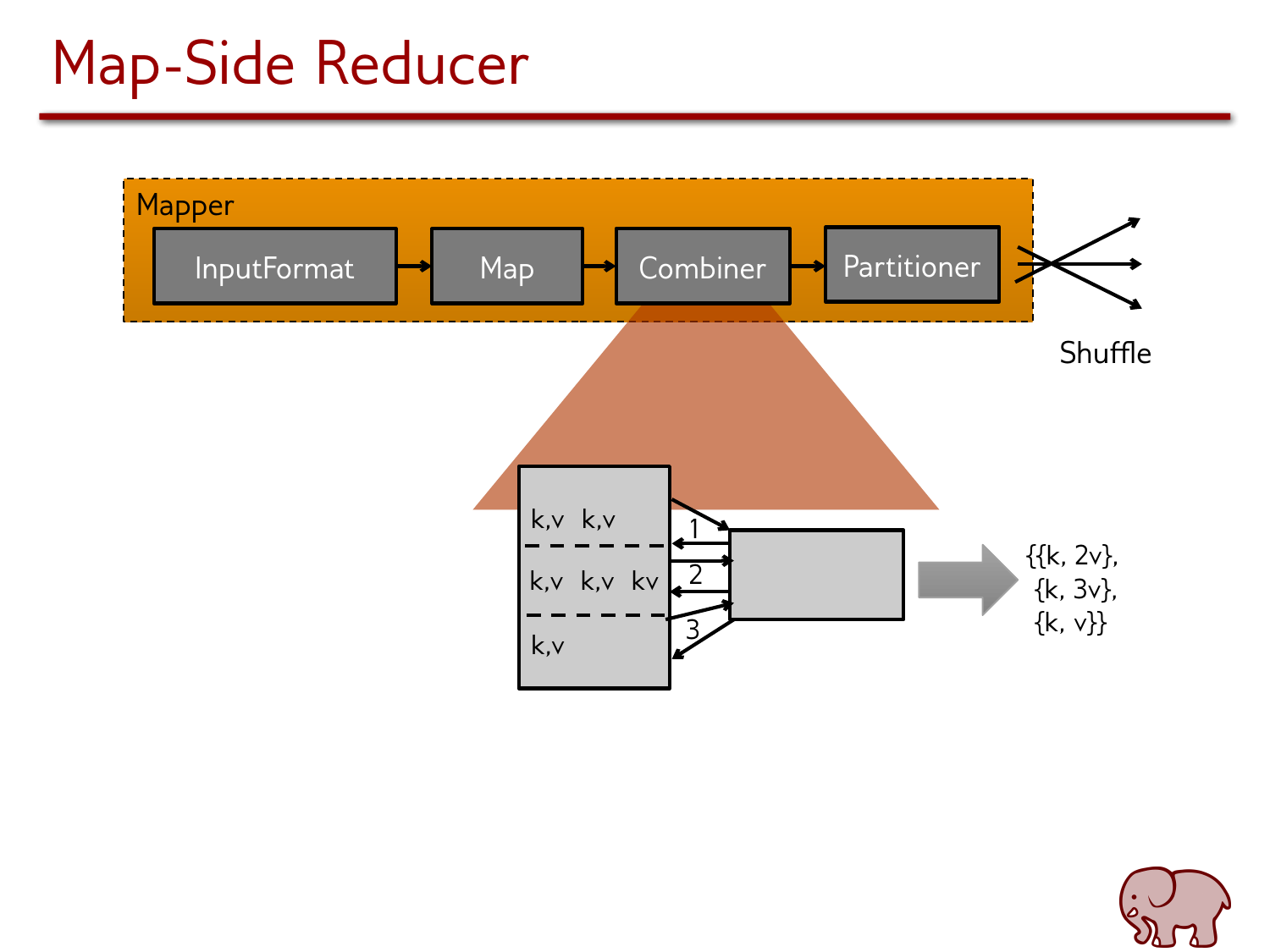

# Map-Side Reducer
Mapper

Partitioner
InputFormat
Map
Combiner
Shuffle

k,v  k,v
1

{{k, 2v},
 {k, 3v},
 {k, v}}

2
k,v  k,v  kv
3
k,v